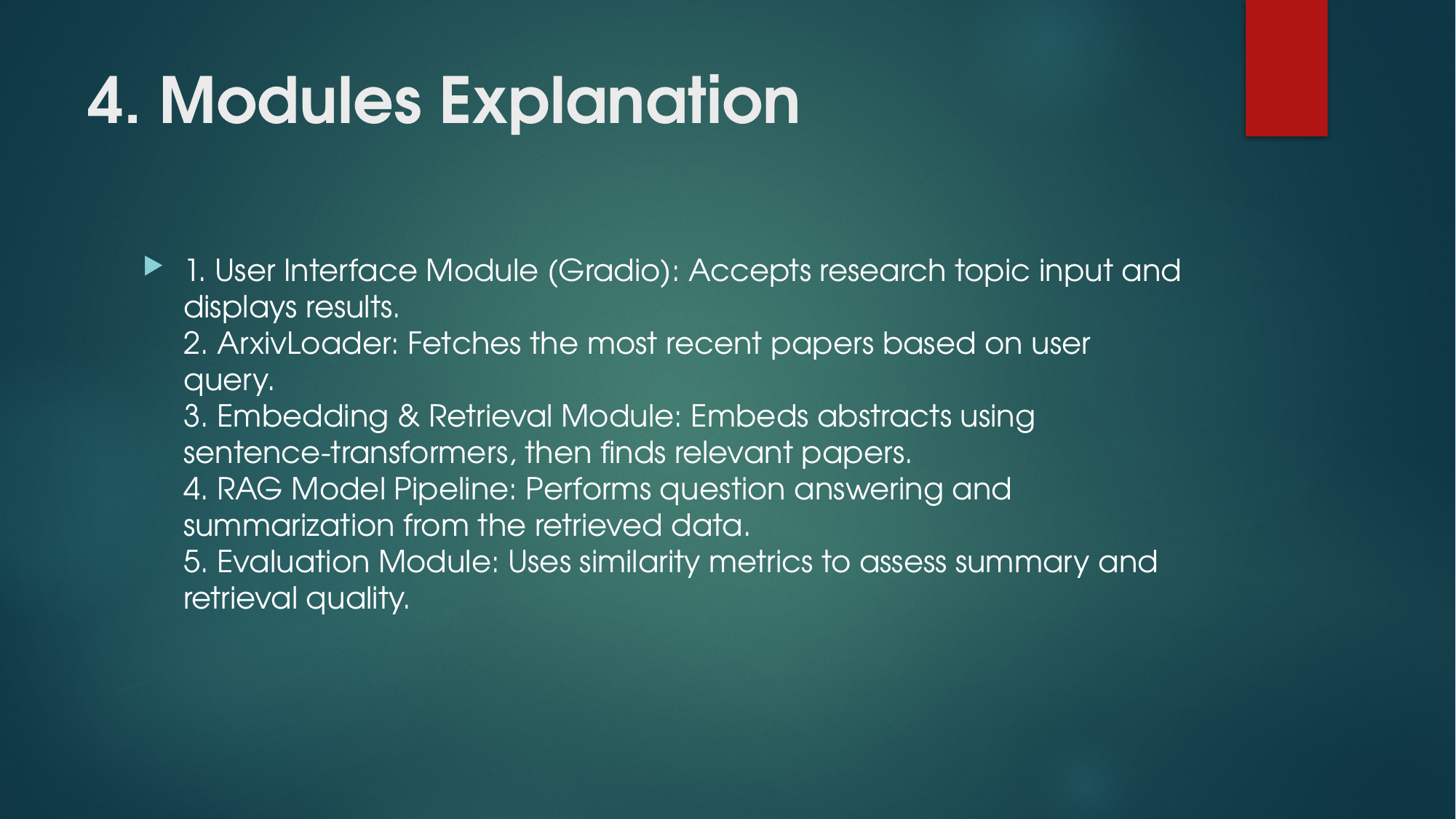

# 4. Modules Explanation
1. User Interface Module (Gradio): Accepts research topic input and displays results.
2. ArxivLoader: Fetches the most recent papers based on user query.
3. Embedding & Retrieval Module: Embeds abstracts using sentence-transformers, then finds relevant papers.
4. RAG Model Pipeline: Performs question answering and summarization from the retrieved data.
5. Evaluation Module: Uses similarity metrics to assess summary and retrieval quality.